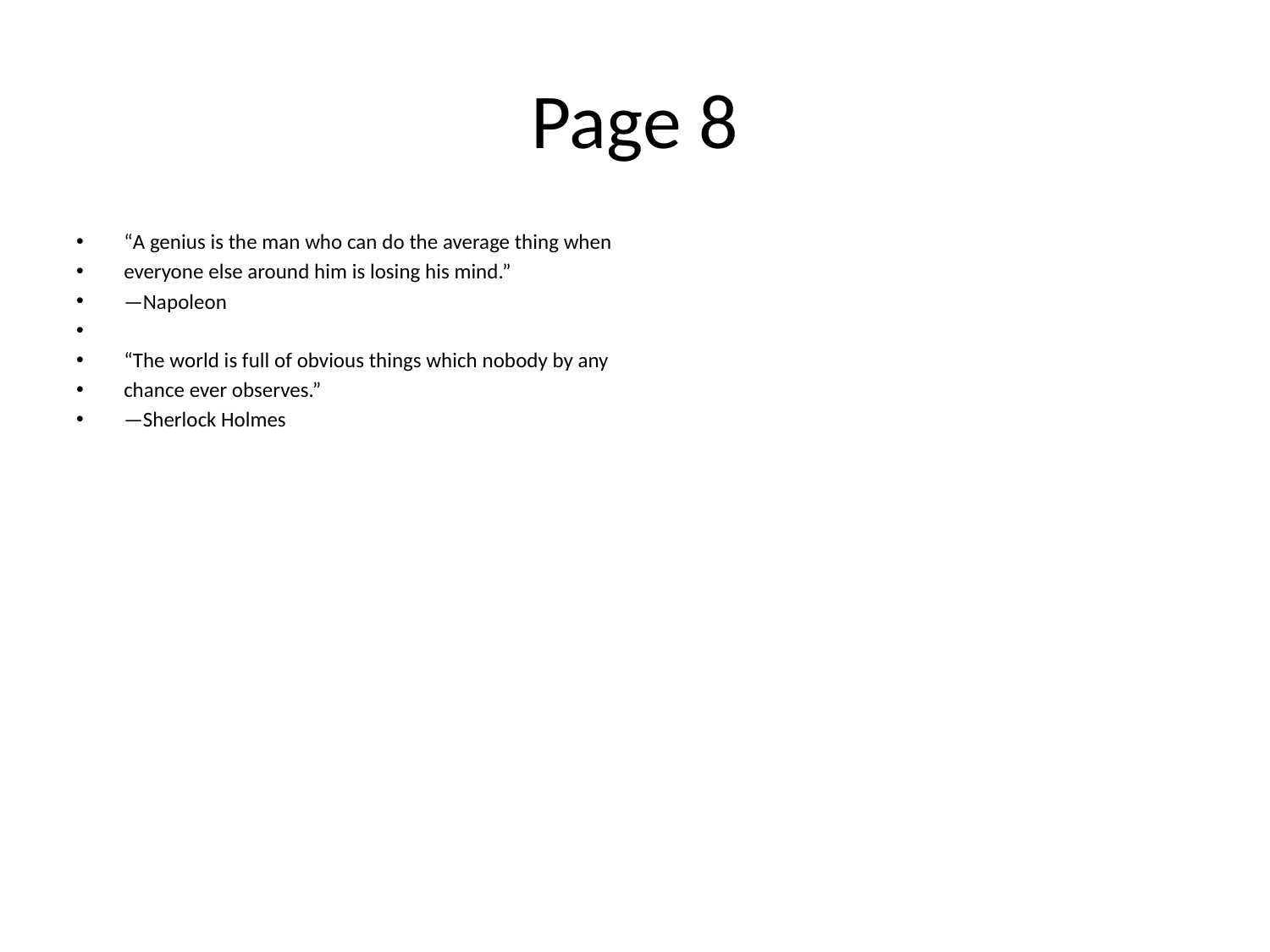

# Page 8
“A genius is the man who can do the average thing when
everyone else around him is losing his mind.”
—Napoleon

“The world is full of obvious things which nobody by any
chance ever observes.”
—Sherlock Holmes